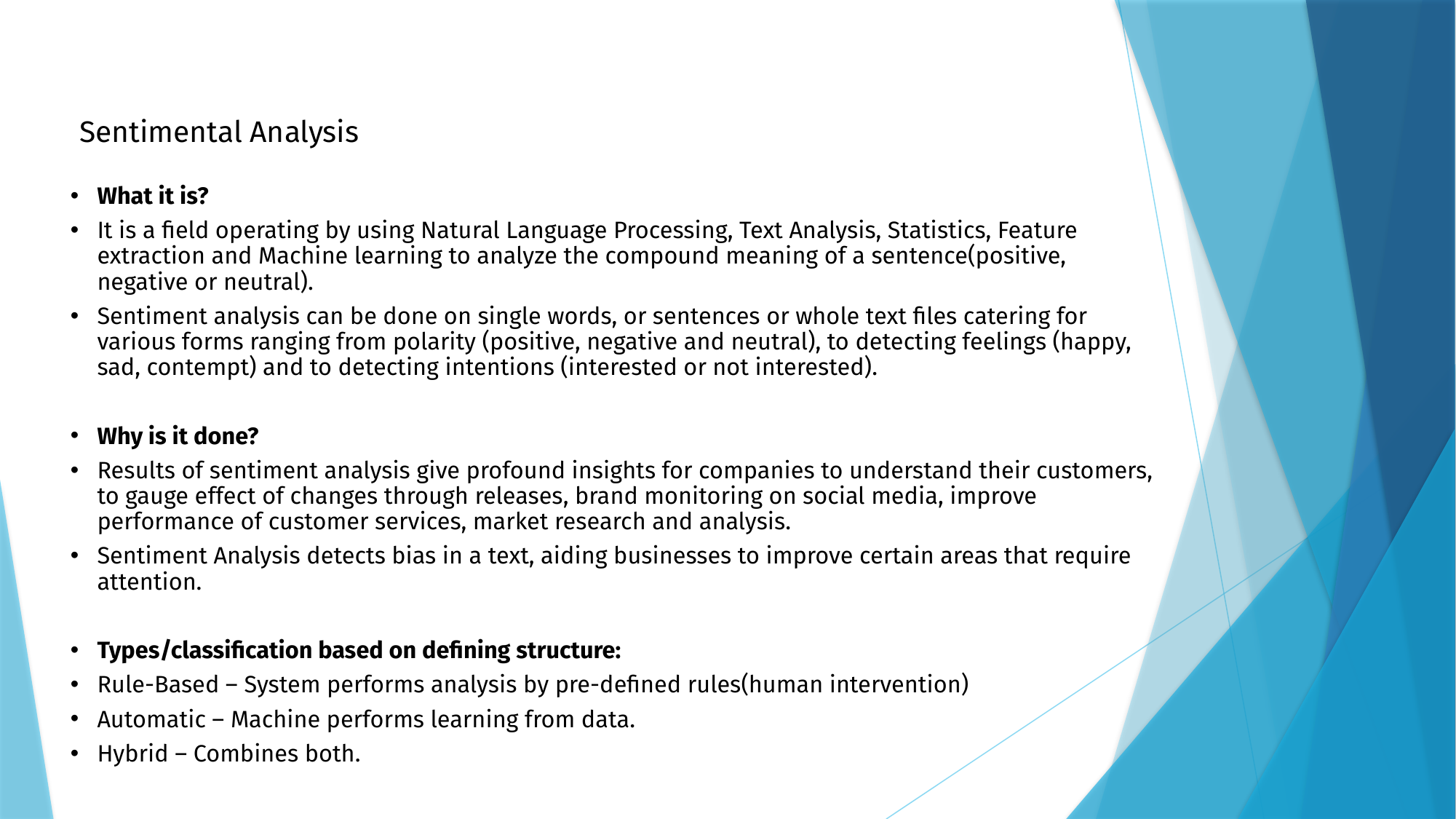

Sentimental Analysis

What it is?
It is a field operating by using Natural Language Processing, Text Analysis, Statistics, Feature extraction and Machine learning to analyze the compound meaning of a sentence(positive, negative or neutral).
Sentiment analysis can be done on single words, or sentences or whole text files catering for various forms ranging from polarity (positive, negative and neutral), to detecting feelings (happy, sad, contempt) and to detecting intentions (interested or not interested).

Why is it done?
Results of sentiment analysis give profound insights for companies to understand their customers, to gauge effect of changes through releases, brand monitoring on social media, improve performance of customer services, market research and analysis.
Sentiment Analysis detects bias in a text, aiding businesses to improve certain areas that require attention.

Types/classification based on defining structure:
Rule-Based – System performs analysis by pre-defined rules(human intervention)
Automatic – Machine performs learning from data.
Hybrid – Combines both.